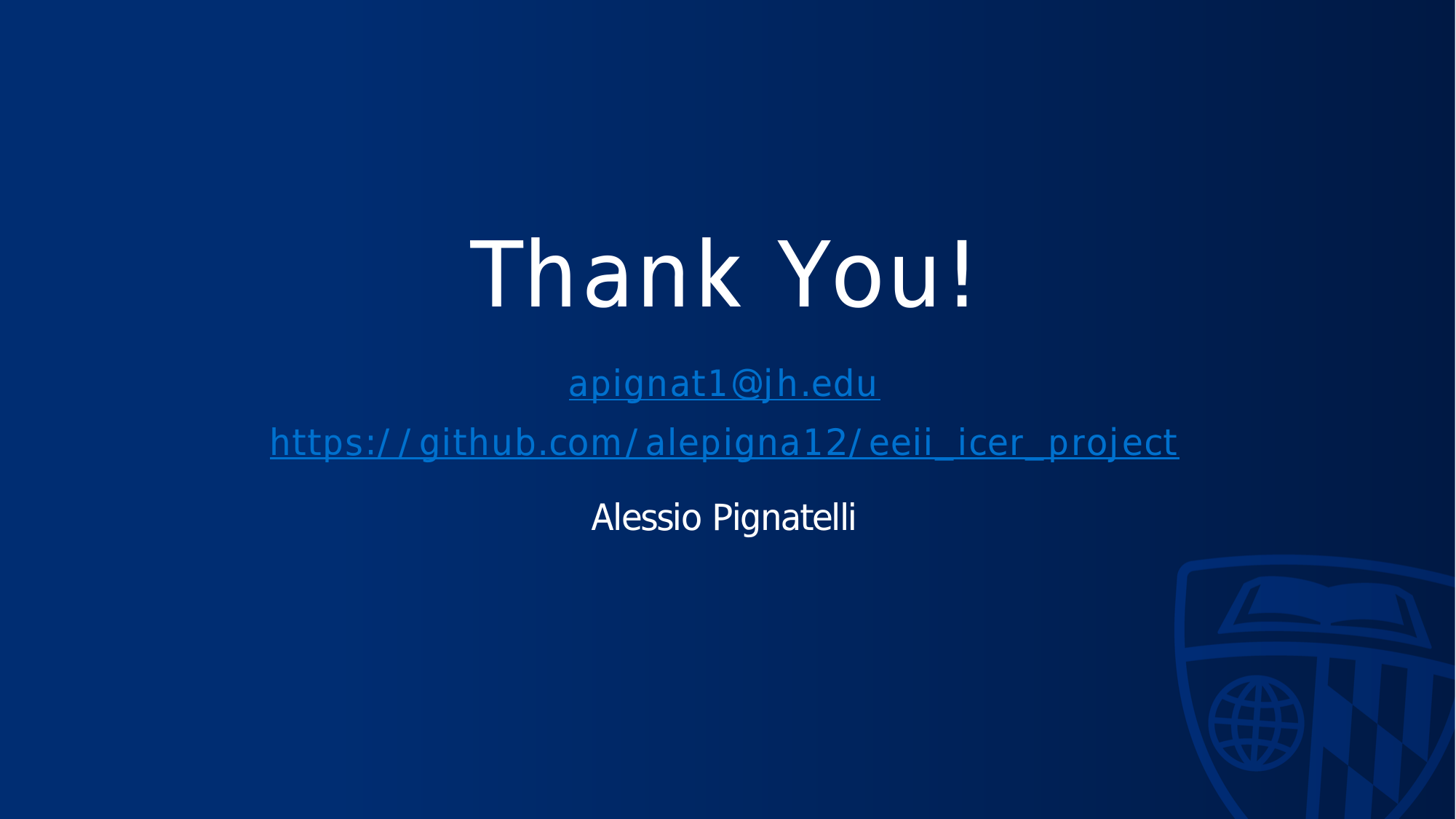

# Thank You!
apignat1@jh.edu
https://github.com/alepigna12/eeii_icer_project

Alessio Pignatelli